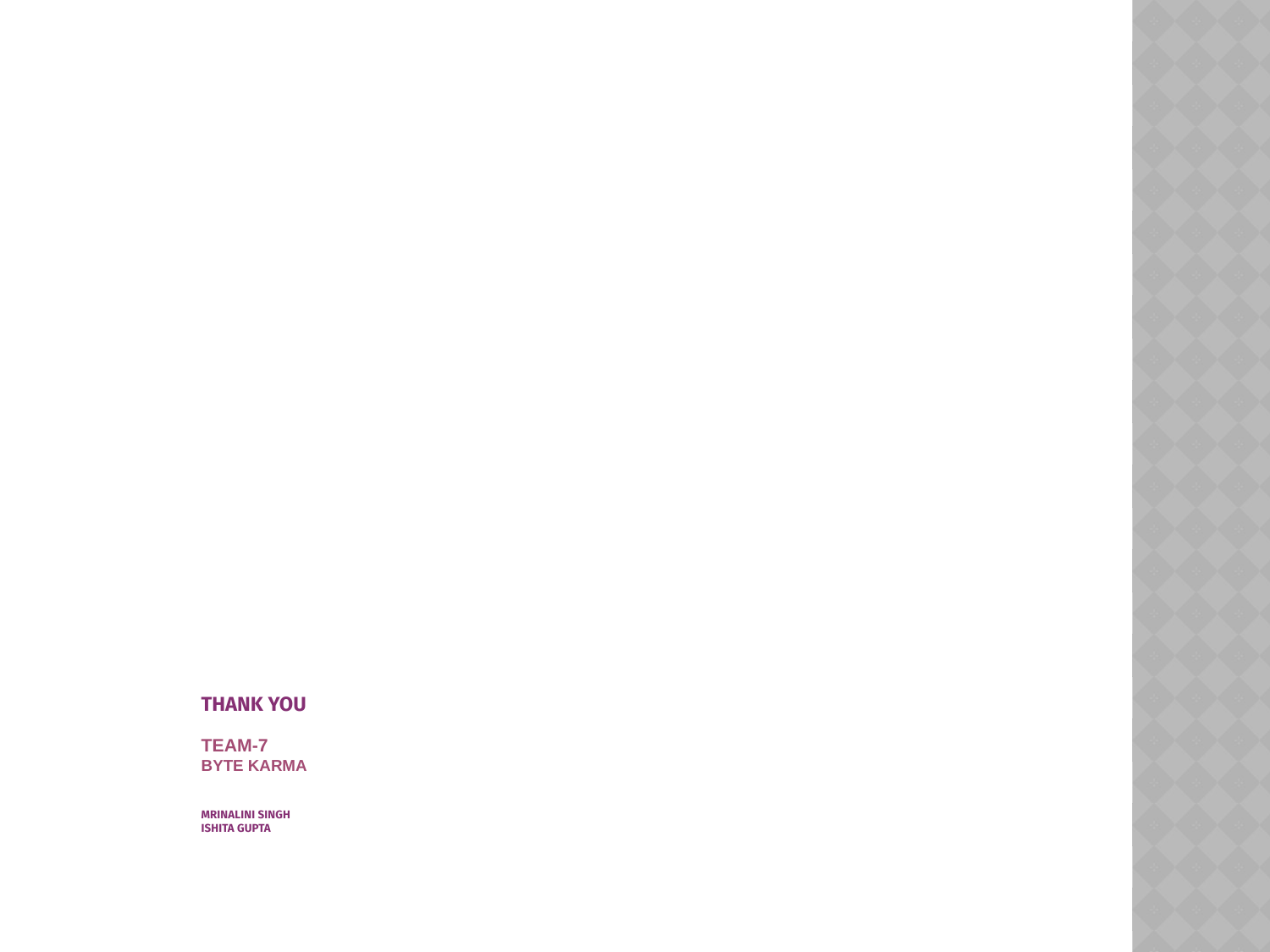

# THANK YOU TEAM-7 BYTE KARMA mRinalini Singh Ishita Gupta